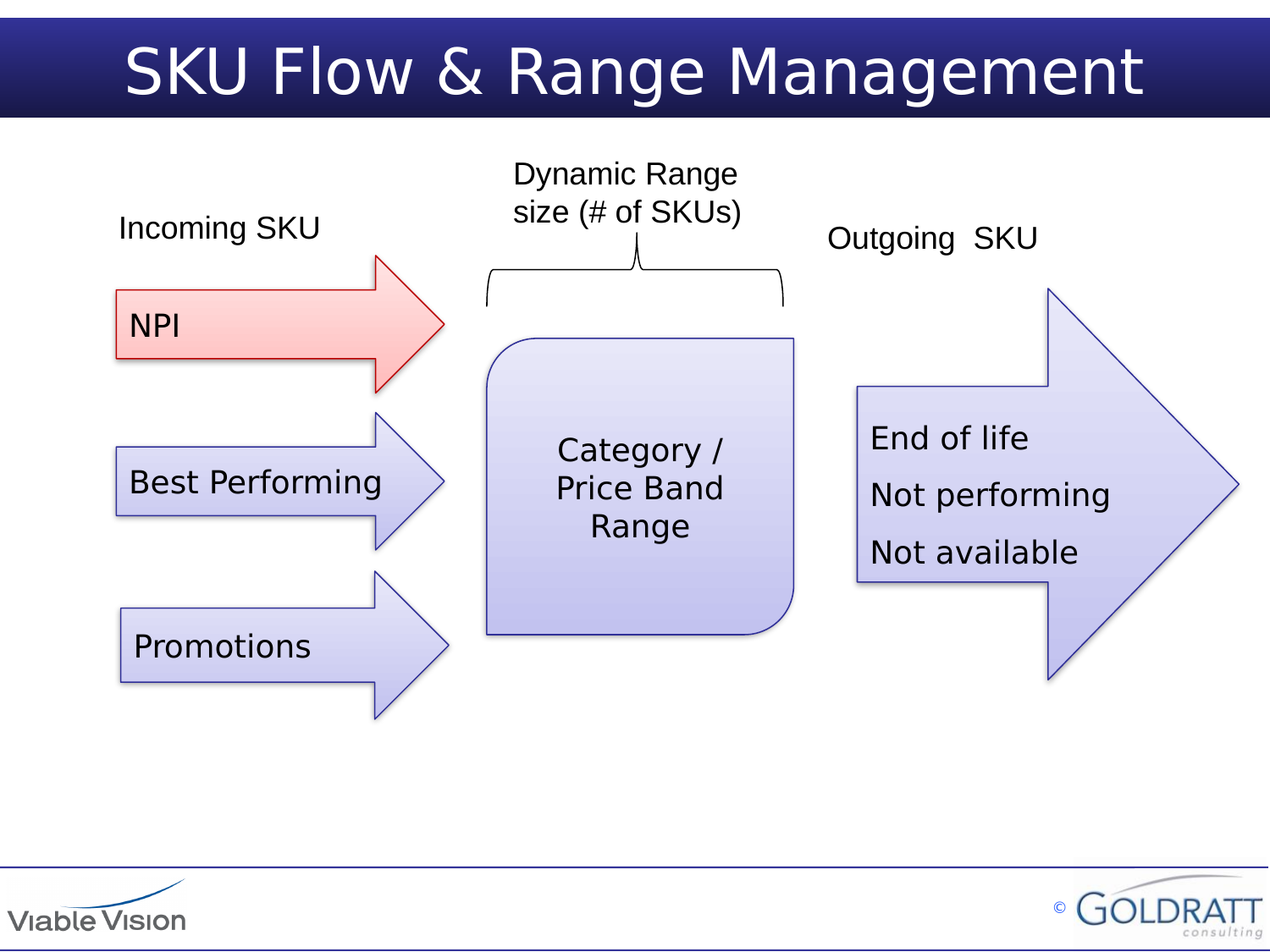

# SKU Flow & Range Management

Dynamic Range size (# of SKUs)
Incoming SKU
Outgoing  SKU
NPI
End of life
Not performing
Not available
Category / Price Band Range
Best Performing
Promotions